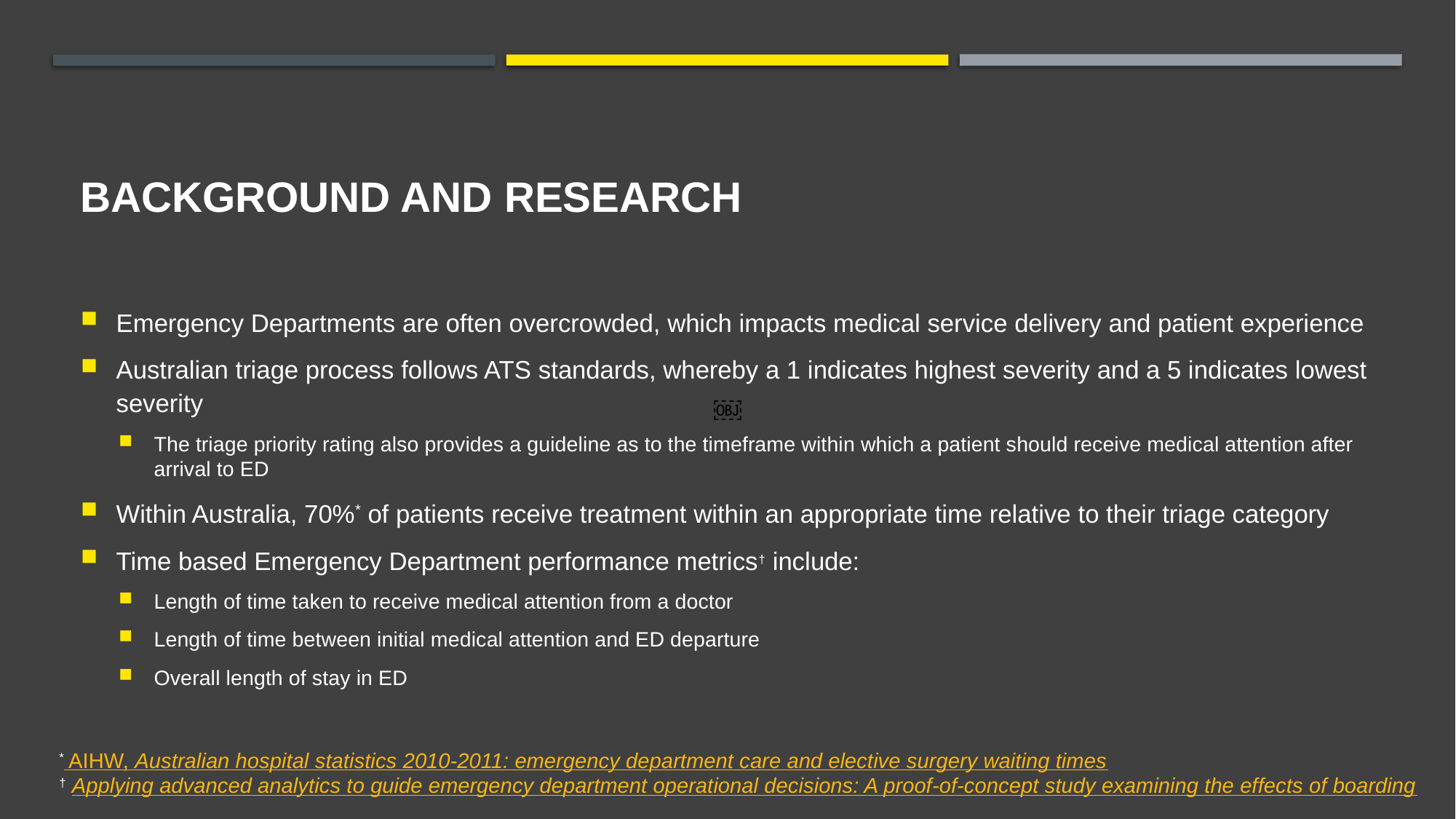

# Background and research
Emergency Departments are often overcrowded, which impacts medical service delivery and patient experience
Australian triage process follows ATS standards, whereby a 1 indicates highest severity and a 5 indicates lowest severity
The triage priority rating also provides a guideline as to the timeframe within which a patient should receive medical attention after arrival to ED
Within Australia, 70%* of patients receive treatment within an appropriate time relative to their triage category
Time based Emergency Department performance metrics† include:
Length of time taken to receive medical attention from a doctor
Length of time between initial medical attention and ED departure
Overall length of stay in ED
￼
* AIHW, Australian hospital statistics 2010-2011: emergency department care and elective surgery waiting times
† Applying advanced analytics to guide emergency department operational decisions: A proof-of-concept study examining the effects of boarding